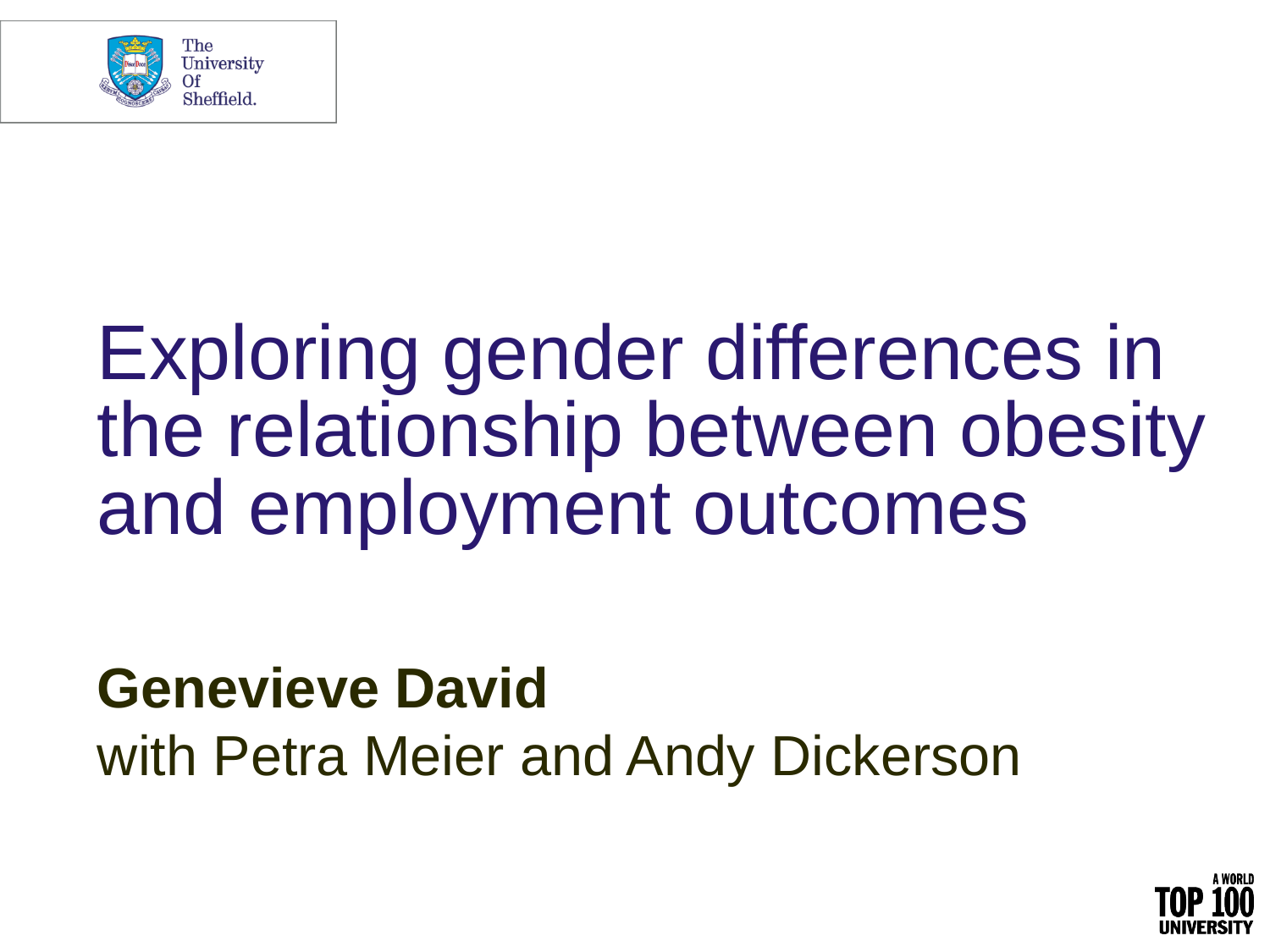

# Exploring gender differences in the relationship between obesity and employment outcomes
Genevieve David
with Petra Meier and Andy Dickerson